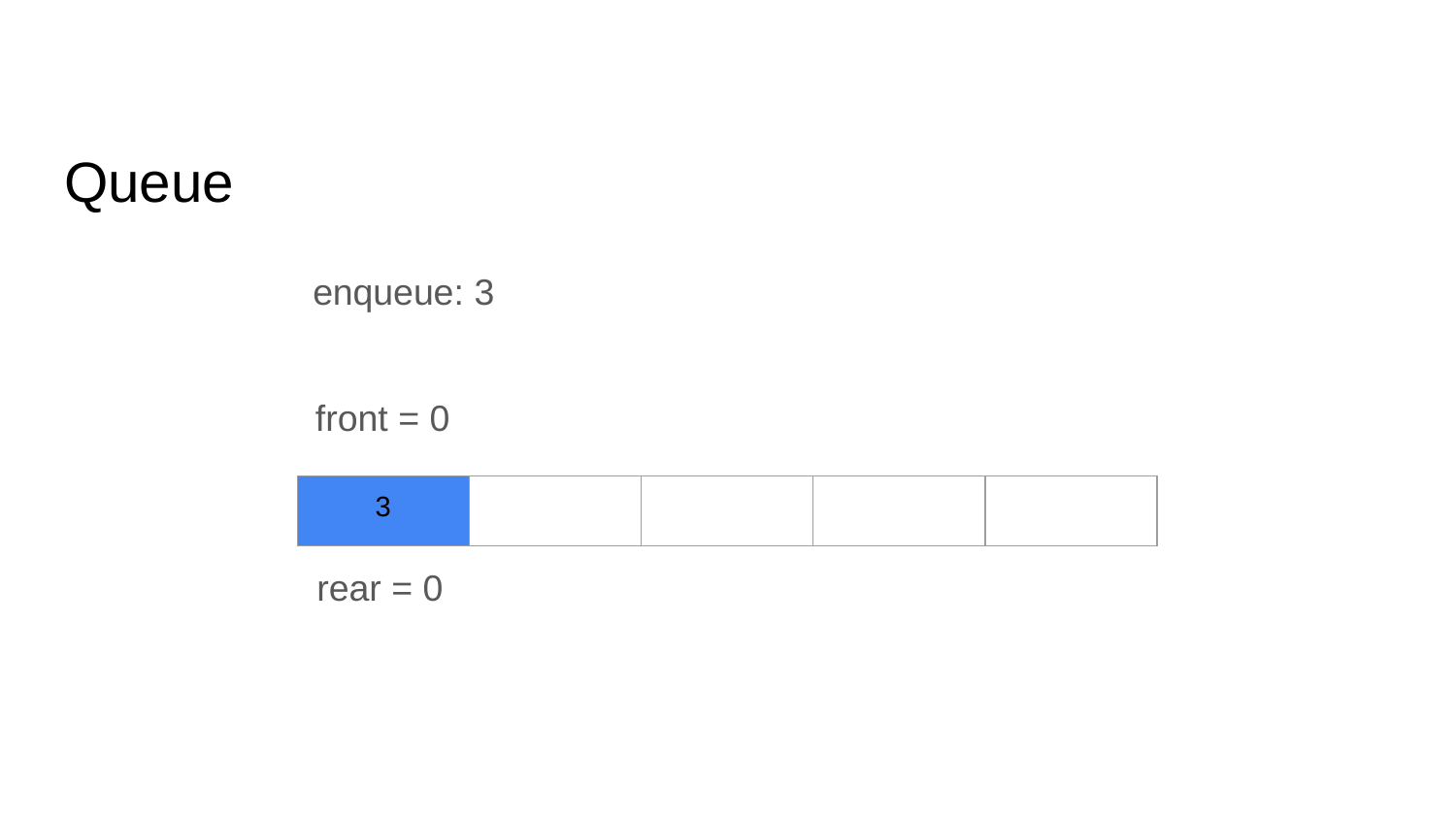

# Queue
enqueue: 3
front = 0
| 3 |  |  |  |  |
| --- | --- | --- | --- | --- |
rear = 0